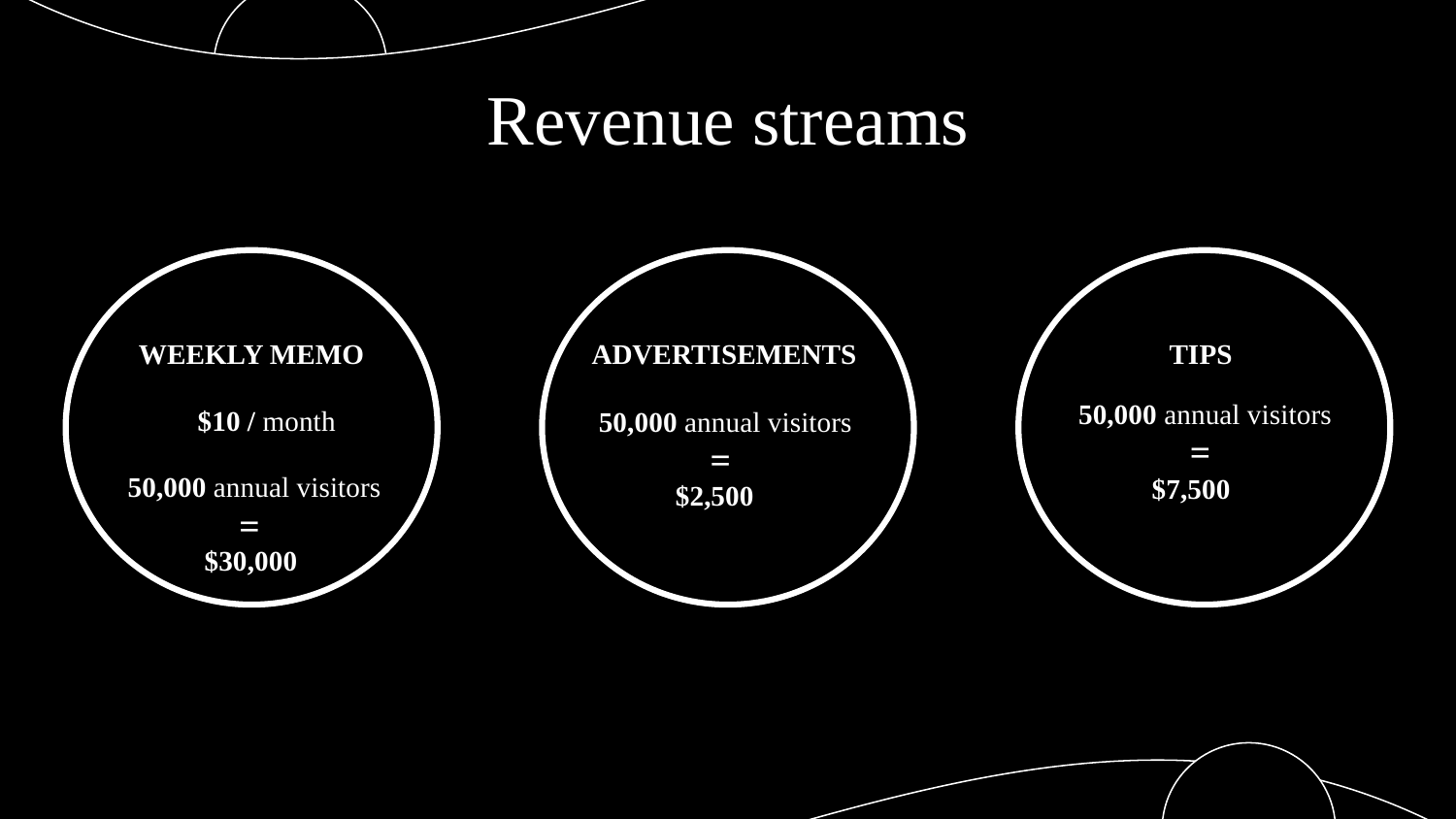

# Revenue streams

WEEKLY MEMO
TIPS
ADVERTISEMENTS
50,000 annual visitors
$10 / month
50,000 annual visitors
=
=
50,000 annual visitors
$7,500
$2,500
=
$30,000